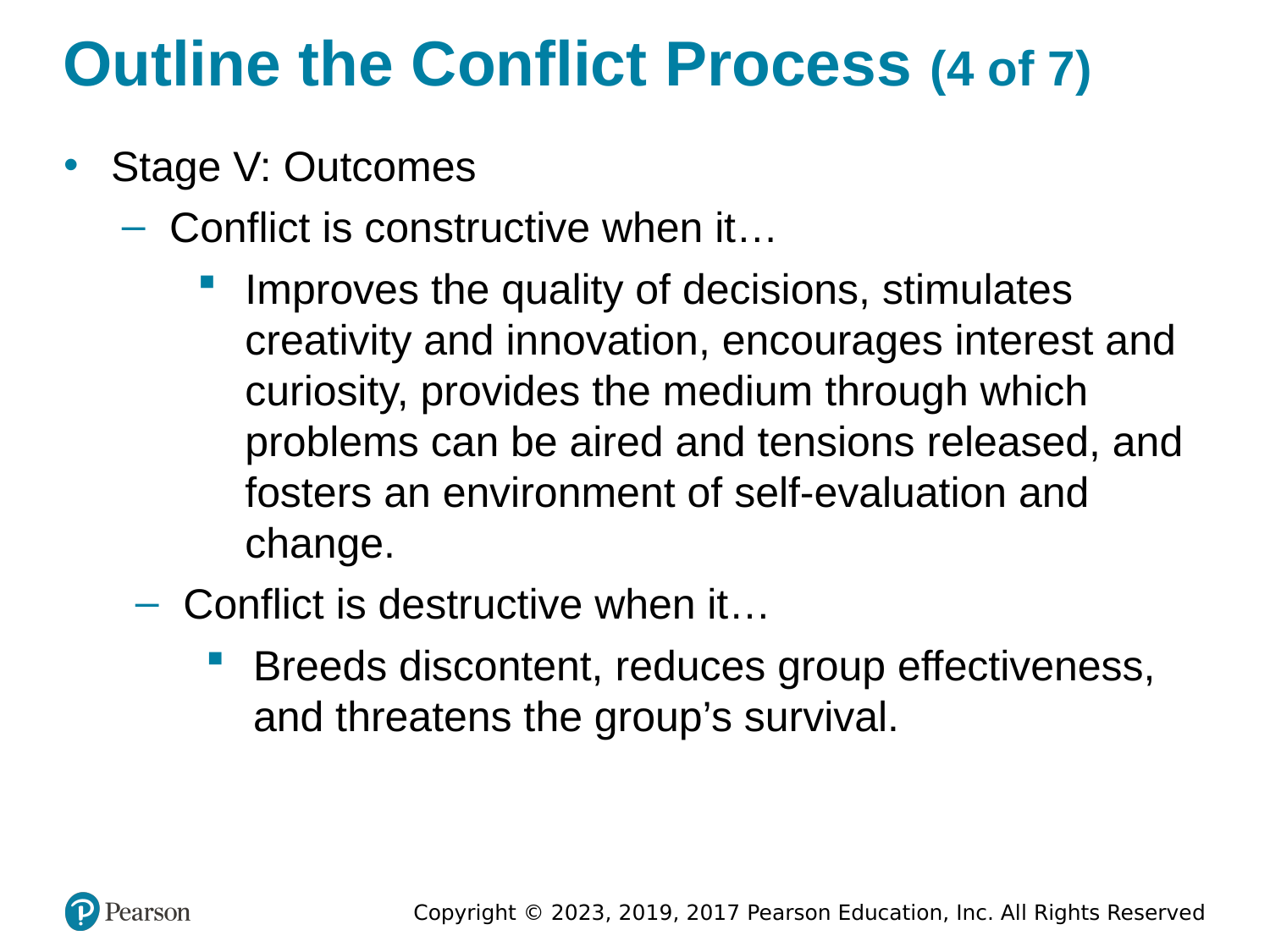

# Outline the Conflict Process (4 of 7)
 Stage V: Outcomes
Conflict is constructive when it…
Improves the quality of decisions, stimulates creativity and innovation, encourages interest and curiosity, provides the medium through which problems can be aired and tensions released, and fosters an environment of self-evaluation and change.
Conflict is destructive when it…
Breeds discontent, reduces group effectiveness, and threatens the group’s survival.